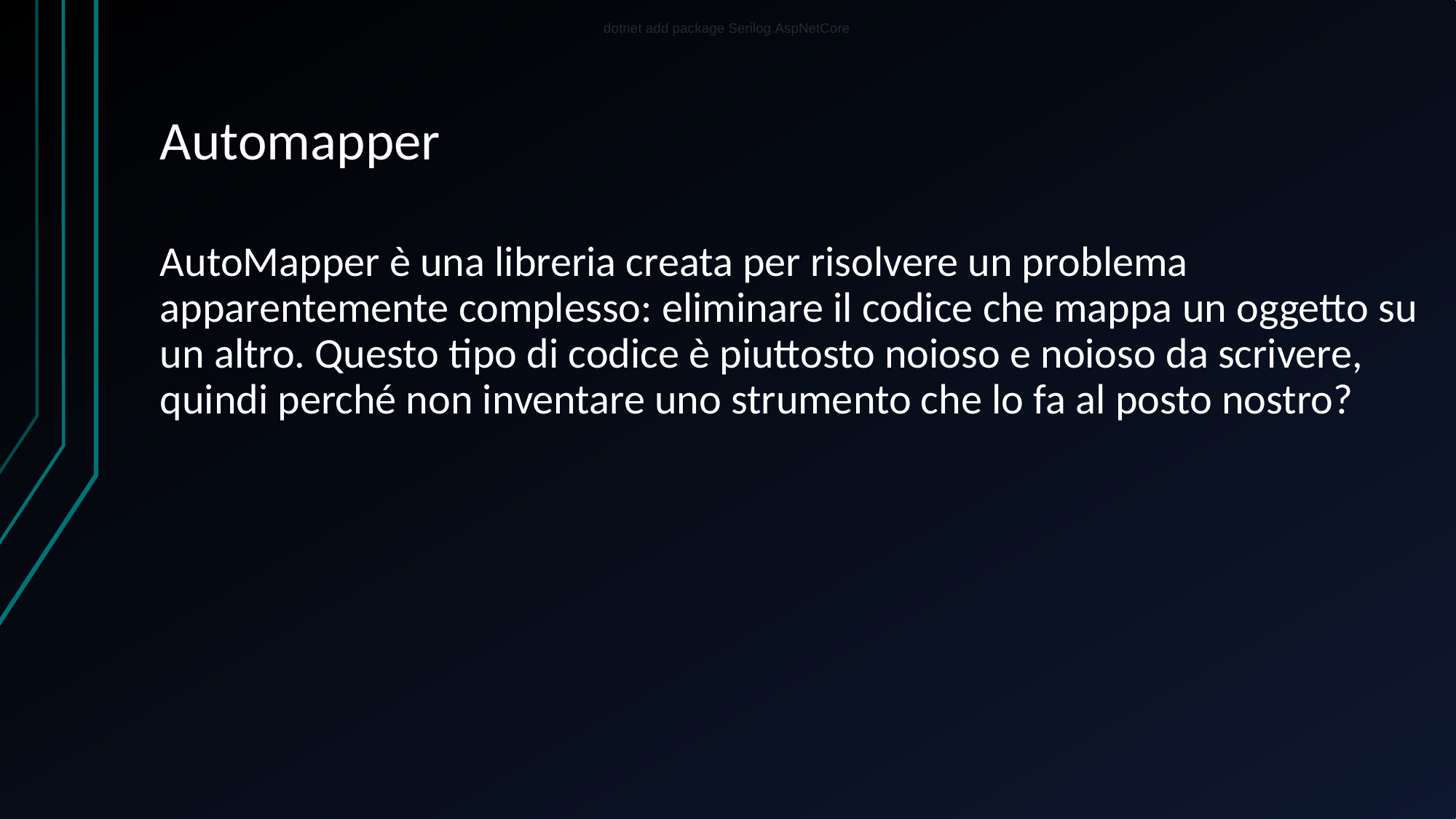

dotnet add package Serilog.AspNetCore
# Automapper
AutoMapper è una libreria creata per risolvere un problema apparentemente complesso: eliminare il codice che mappa un oggetto su un altro. Questo tipo di codice è piuttosto noioso e noioso da scrivere, quindi perché non inventare uno strumento che lo fa al posto nostro?